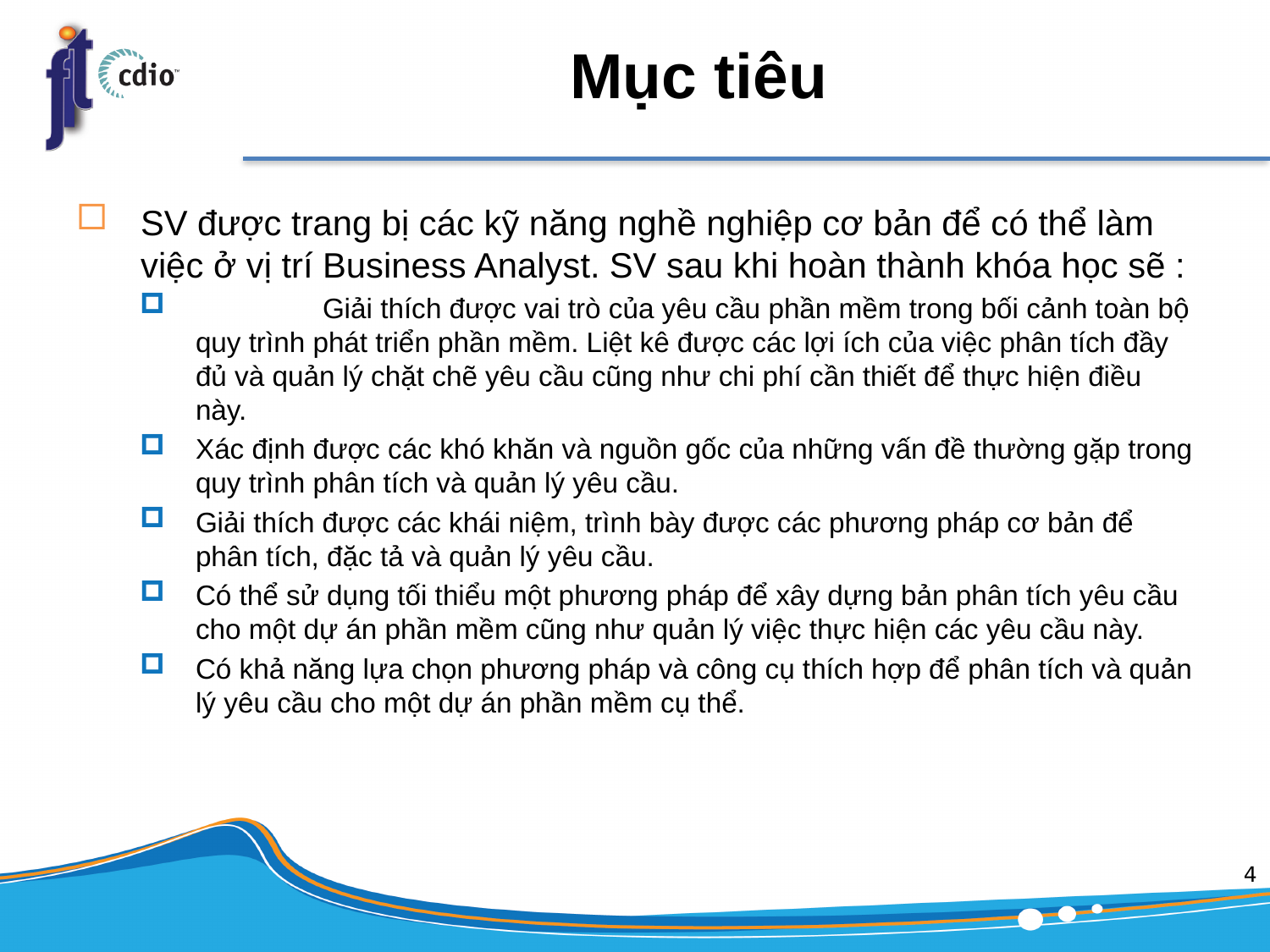

# Mục tiêu
SV được trang bị các kỹ năng nghề nghiệp cơ bản để có thể làm việc ở vị trí Business Analyst.‎ SV sau khi hoàn thành khóa học sẽ :
	Giải thích được vai trò của yêu cầu phần mềm trong bối cảnh toàn bộ quy trình phát triển phần mềm. Liệt kê được các lợi ích của việc phân tích đầy đủ và quản l‎ý chặt chẽ yêu cầu cũng ‎như chi phí cần thiết để thực hiện điều này.
Xác định được các khó khăn và nguồn gốc của những vấn đề thường gặp trong quy trình phân tích và quản l‎ý yêu cầu.
Giải thích được các khái niệm, trình bày được các phương pháp cơ bản để phân tích, đặc tả và quản l‎‎ý yêu cầu.
Có thể sử dụng tối thiểu một phương pháp để xây dựng bản phân tích yêu cầu cho một dự án phần mềm cũng như quản lý việc thực hiện các yêu cầu này.
Có khả năng lựa chọn phương pháp và công cụ thích hợp để phân tích và quản l‎ý yêu cầu cho một dự án phần mềm cụ thể.

4